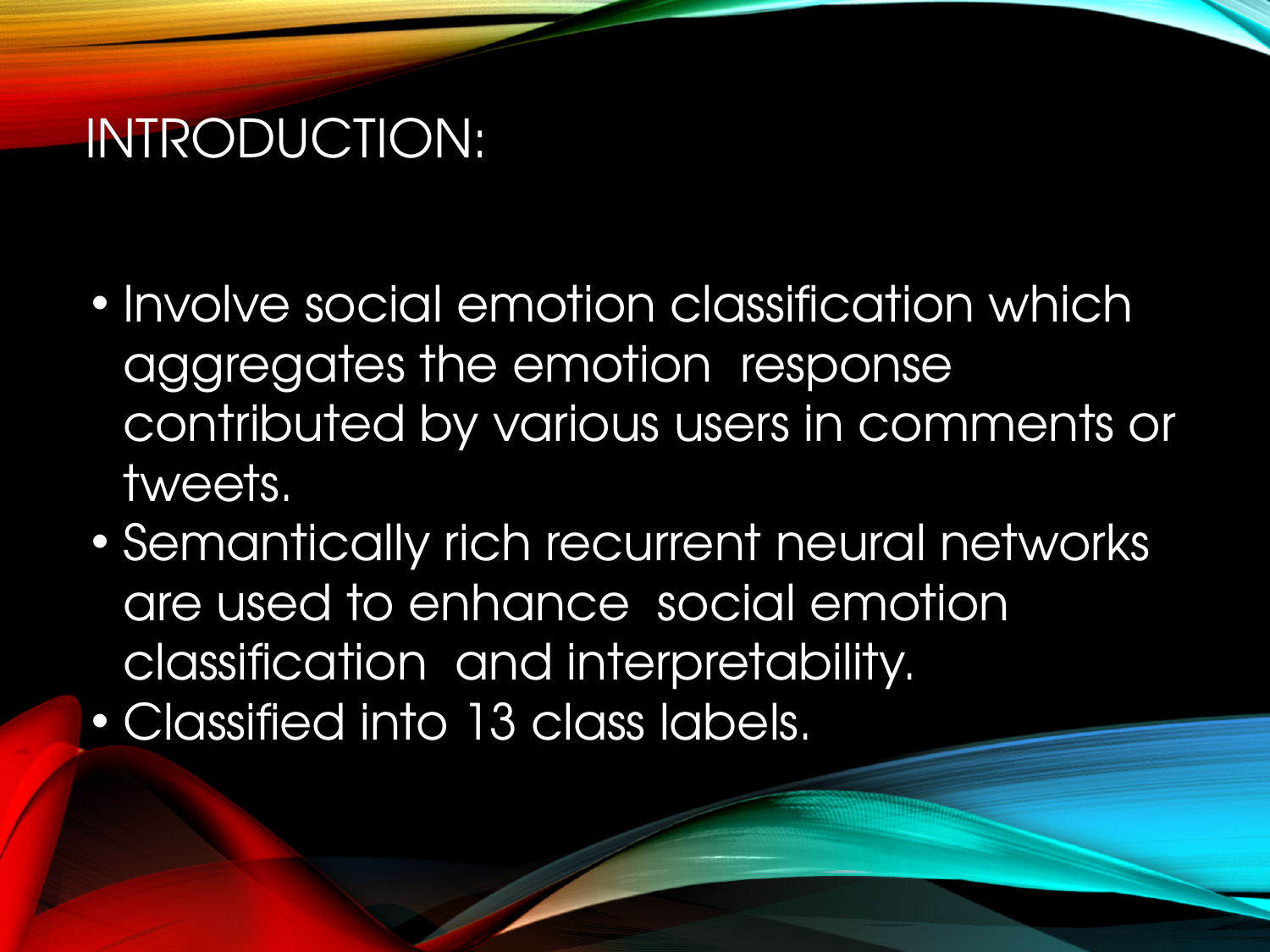

INTRODUCTION:
Involve social emotion classification which aggregates the emotion  response contributed by various users in comments or tweets.
Semantically rich recurrent neural networks are used to enhance  social emotion classification  and interpretability.
Classified into 13 class labels.